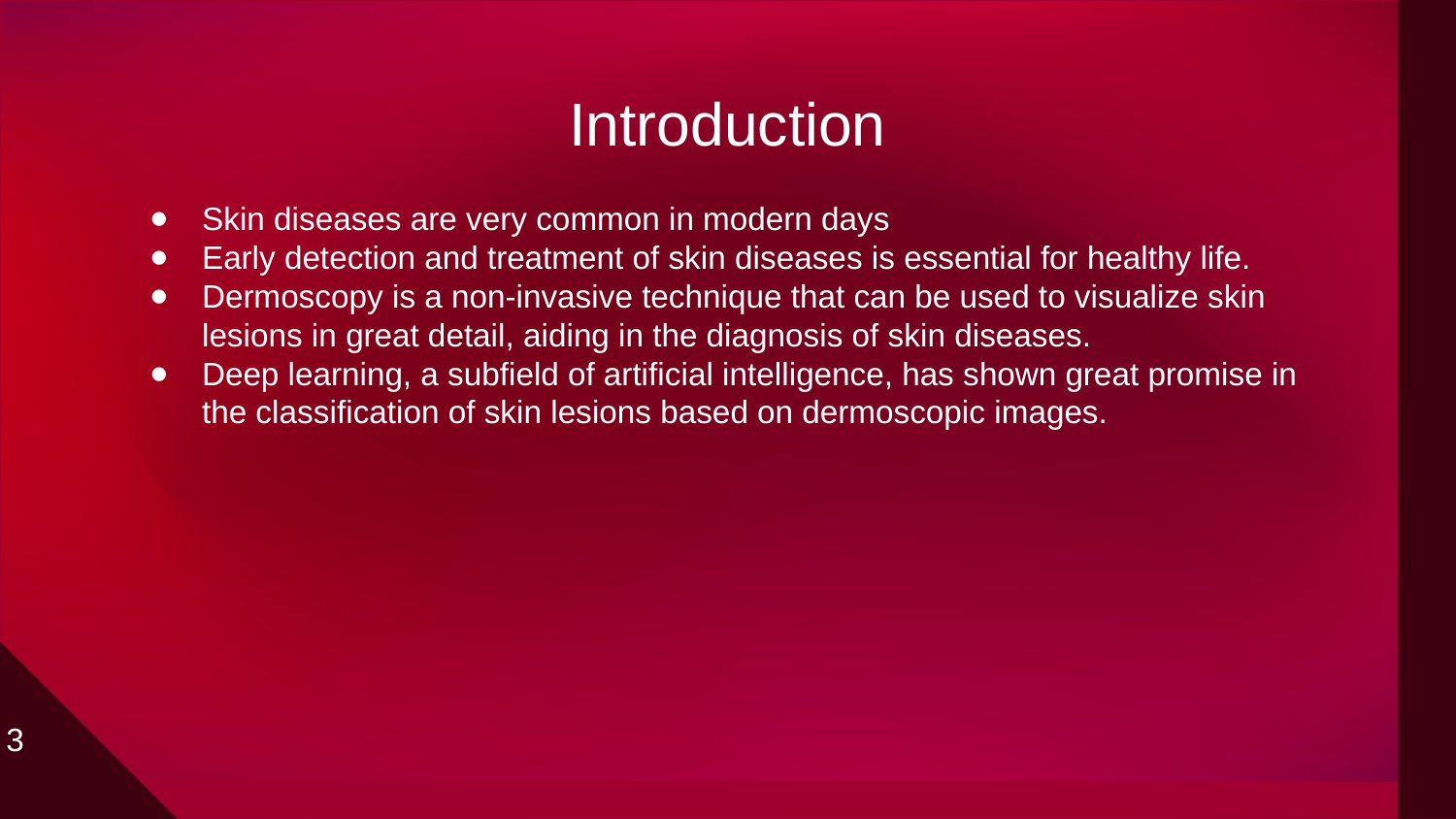

# Introduction
Skin diseases are very common in modern days
Early detection and treatment of skin diseases is essential for healthy life.
Dermoscopy is a non-invasive technique that can be used to visualize skin lesions in great detail, aiding in the diagnosis of skin diseases.
Deep learning, a subfield of artificial intelligence, has shown great promise in the classification of skin lesions based on dermoscopic images.

3